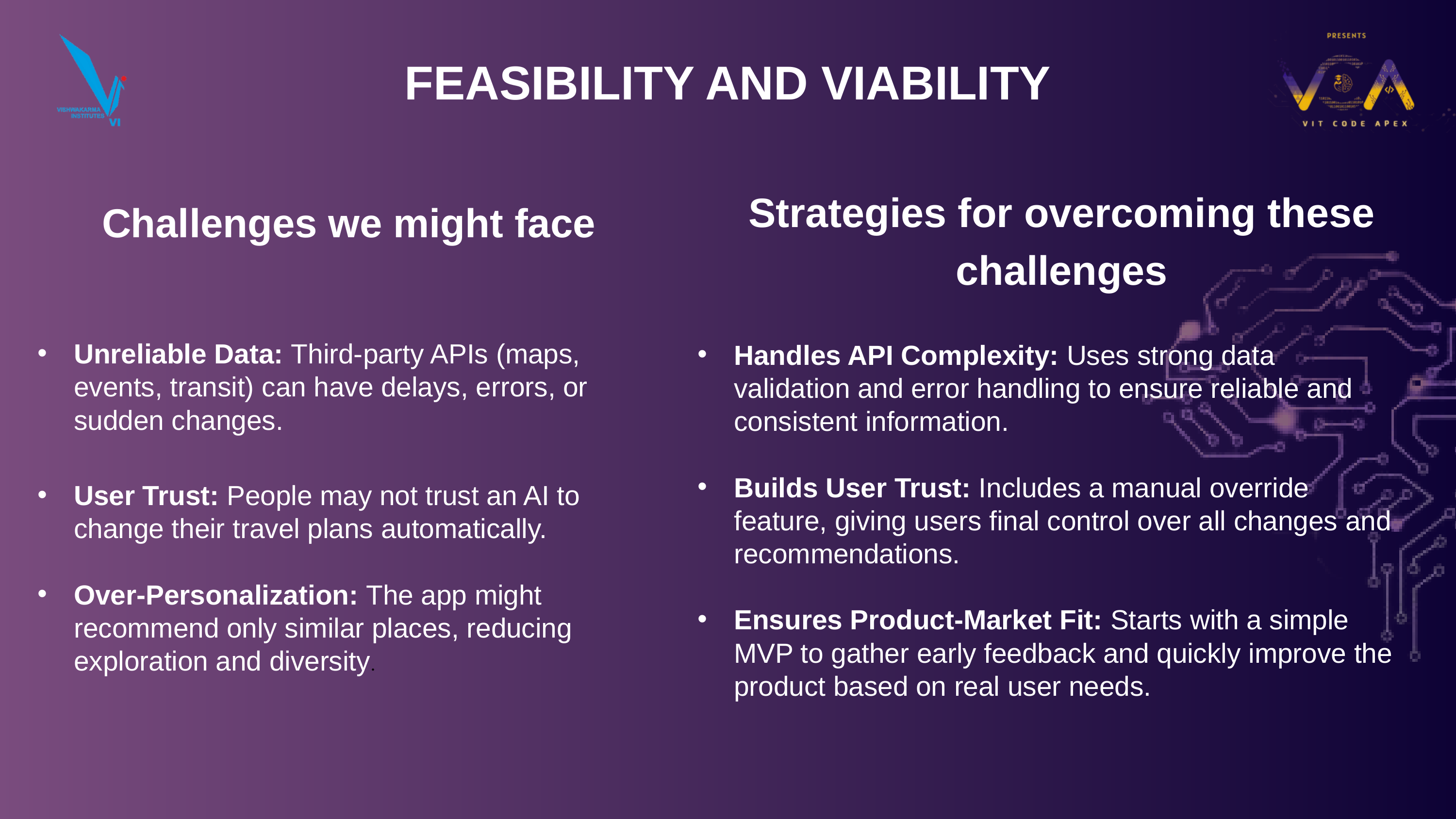

FEASIBILITY AND VIABILITY

Strategies for overcoming these challenges
Challenges we might face

Unreliable Data: Third-party APIs (maps, events, transit) can have delays, errors, or sudden changes.

User Trust: People may not trust an AI to change their travel plans automatically.

Over-Personalization: The app might recommend only similar places, reducing exploration and diversity.

Handles API Complexity: Uses strong data validation and error handling to ensure reliable and consistent information.

Builds User Trust: Includes a manual override feature, giving users final control over all changes and recommendations.

Ensures Product-Market Fit: Starts with a simple MVP to gather early feedback and quickly improve the product based on real user needs.